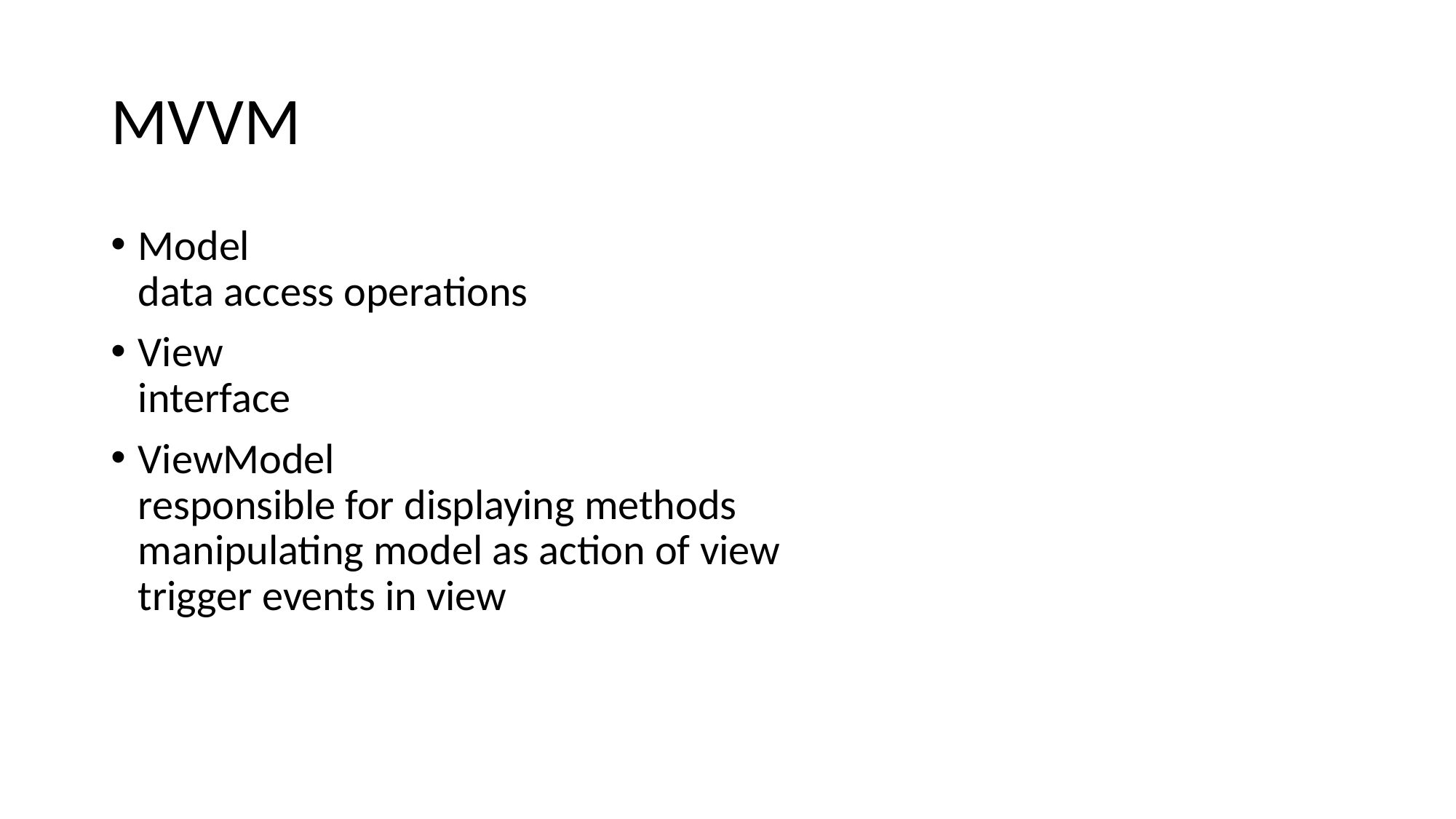

# MVVM
Model
data access operations
View
interface
ViewModel
responsible for displaying methods
manipulating model as action of view
trigger events in view